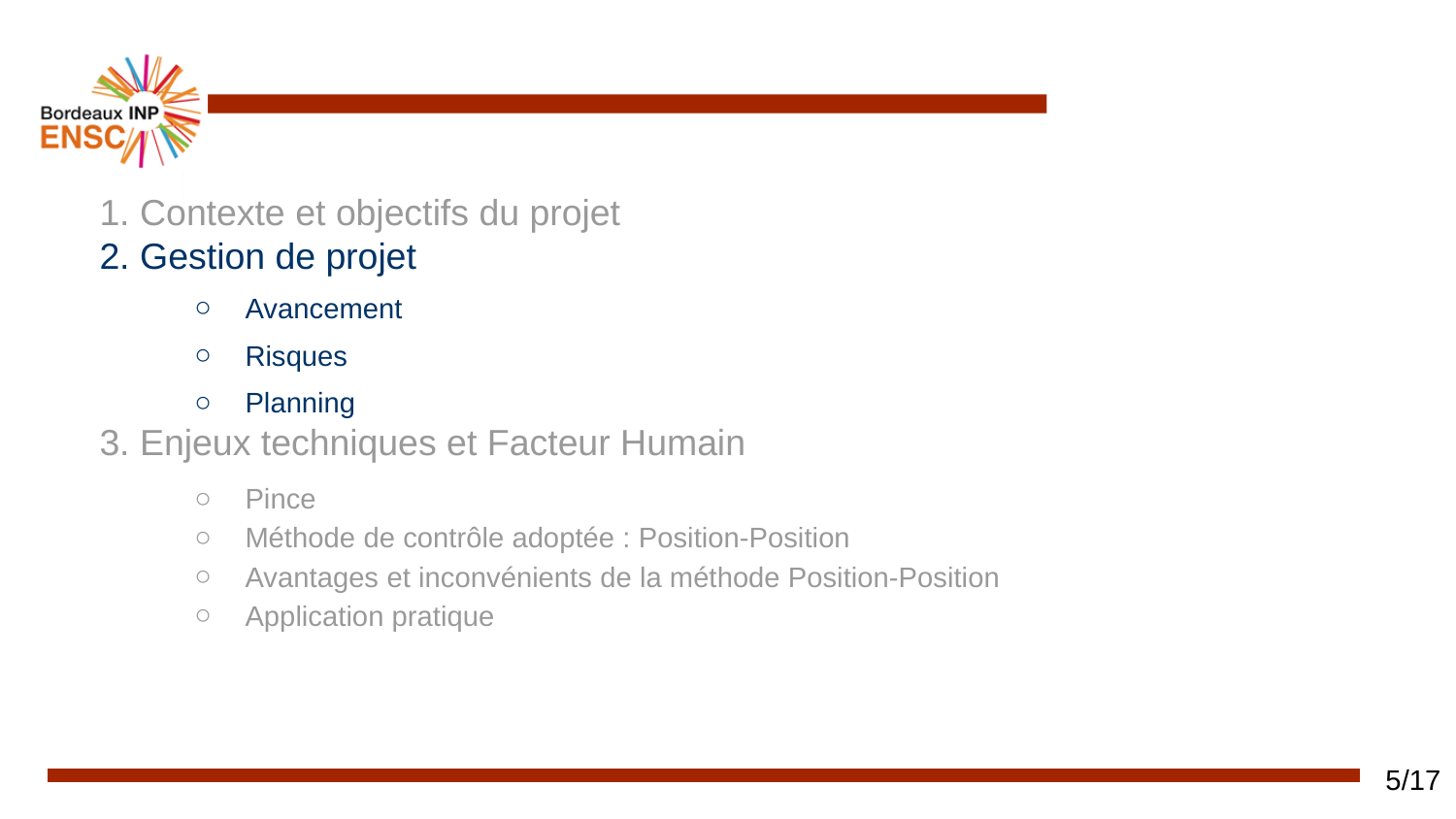

1. Contexte et objectifs du projet
2. Gestion de projet
Avancement
Risques
Planning
3. Enjeux techniques et Facteur Humain
Pince
Méthode de contrôle adoptée : Position-Position
Avantages et inconvénients de la méthode Position-Position
Application pratique

5/17